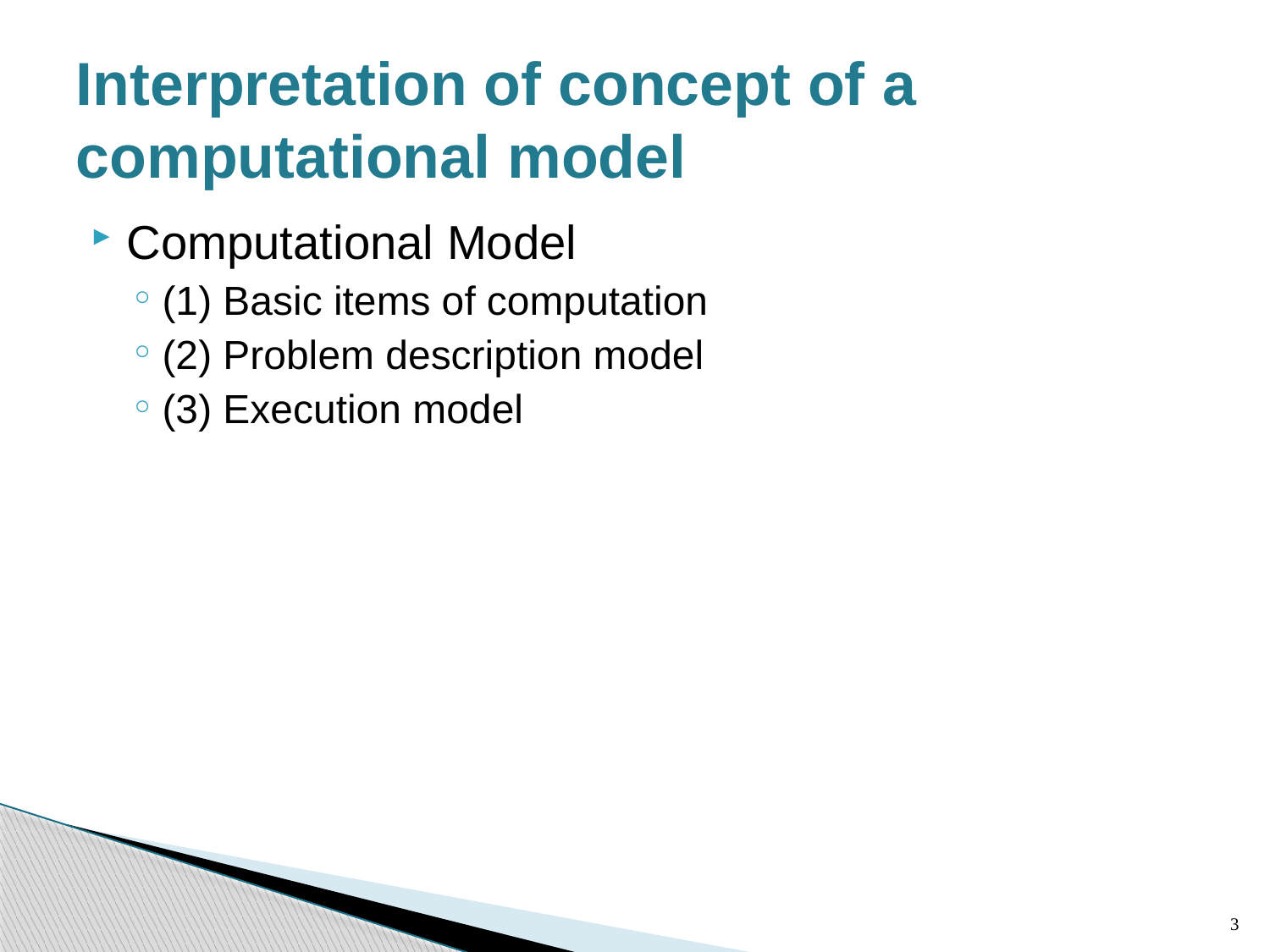

# Interpretation of concept of a computational model
Computational Model
(1) Basic items of computation
(2) Problem description model
(3) Execution model
3